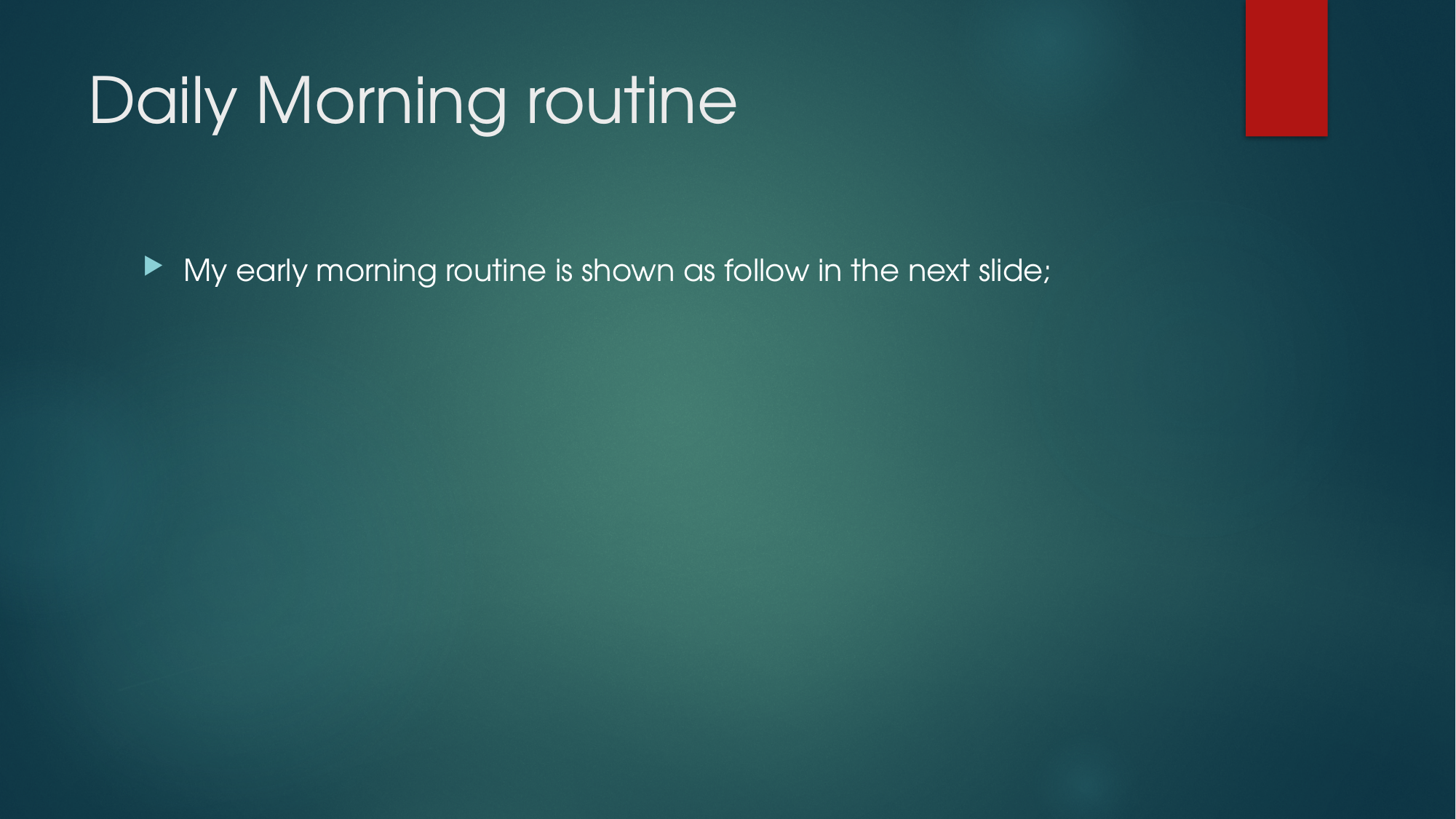

# Daily Morning routine
My early morning routine is shown as follow in the next slide;